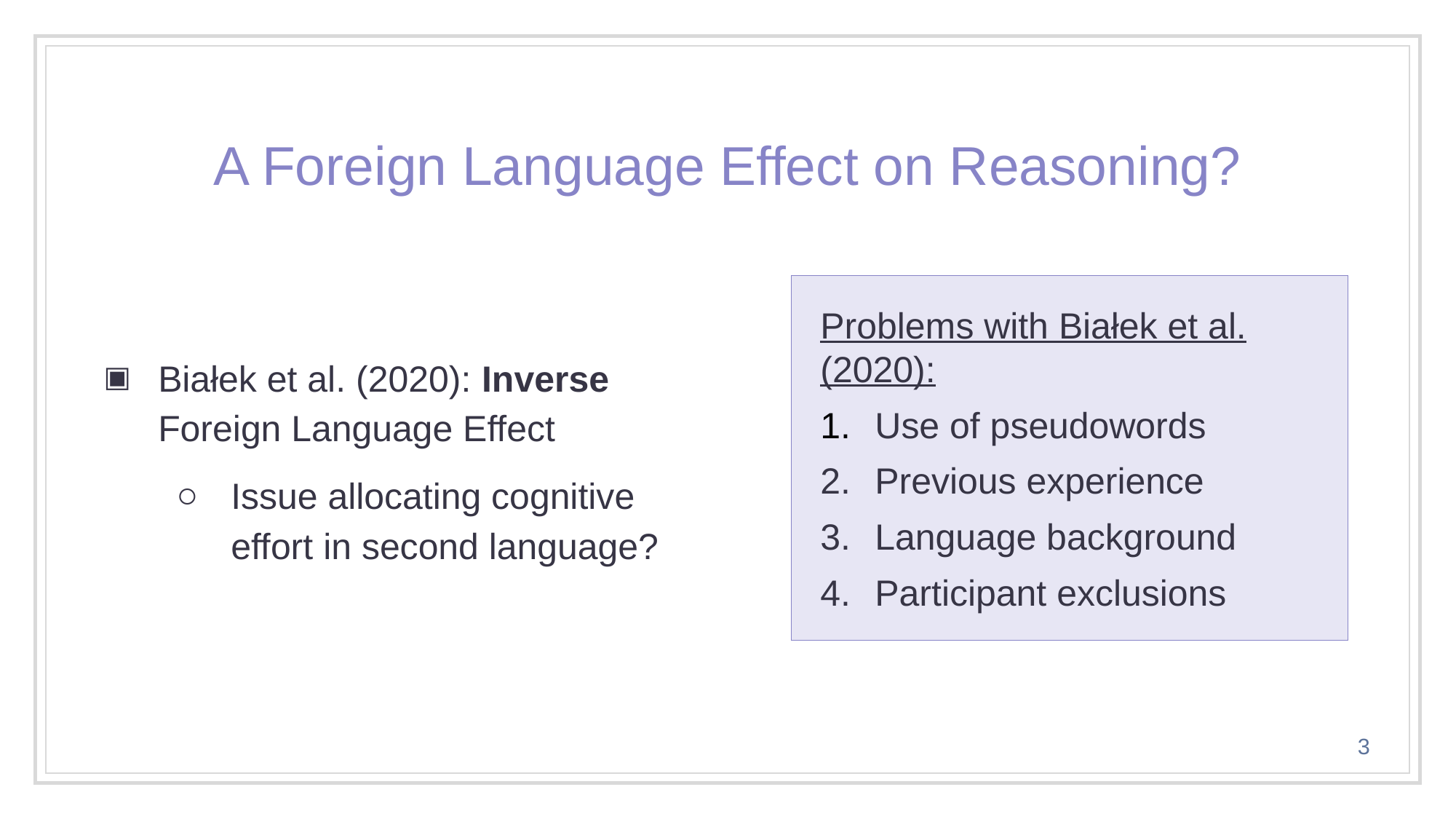

A Foreign Language Effect on Reasoning?
Problems with Białek et al. (2020):
Use of pseudowords
Previous experience
Language background
Participant exclusions
Białek et al. (2020): Inverse Foreign Language Effect
Issue allocating cognitive effort in second language?
3